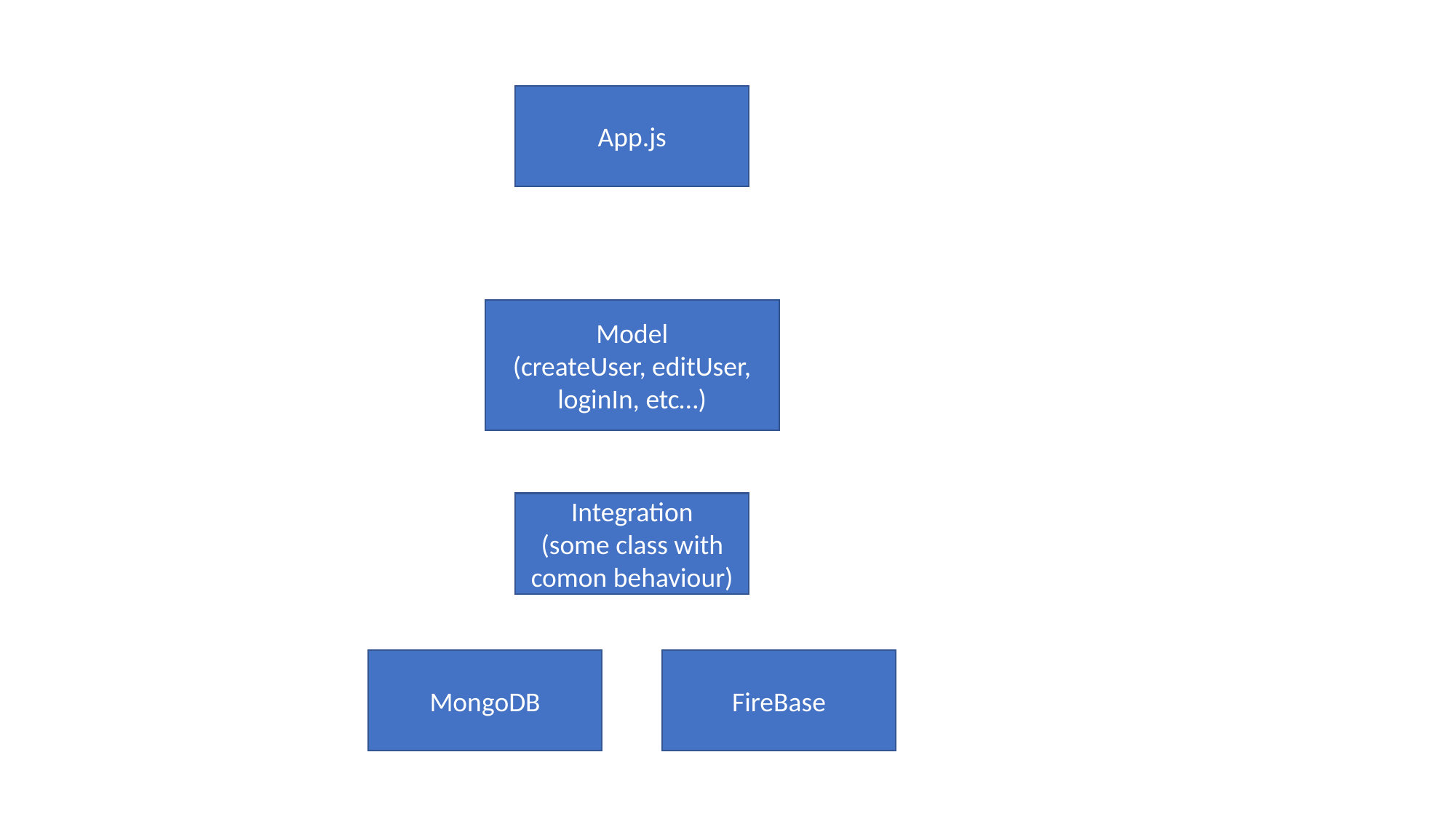

App.js
Model
(createUser, editUser, loginIn, etc…)
Integration
(some class with comon behaviour)
MongoDB
FireBase